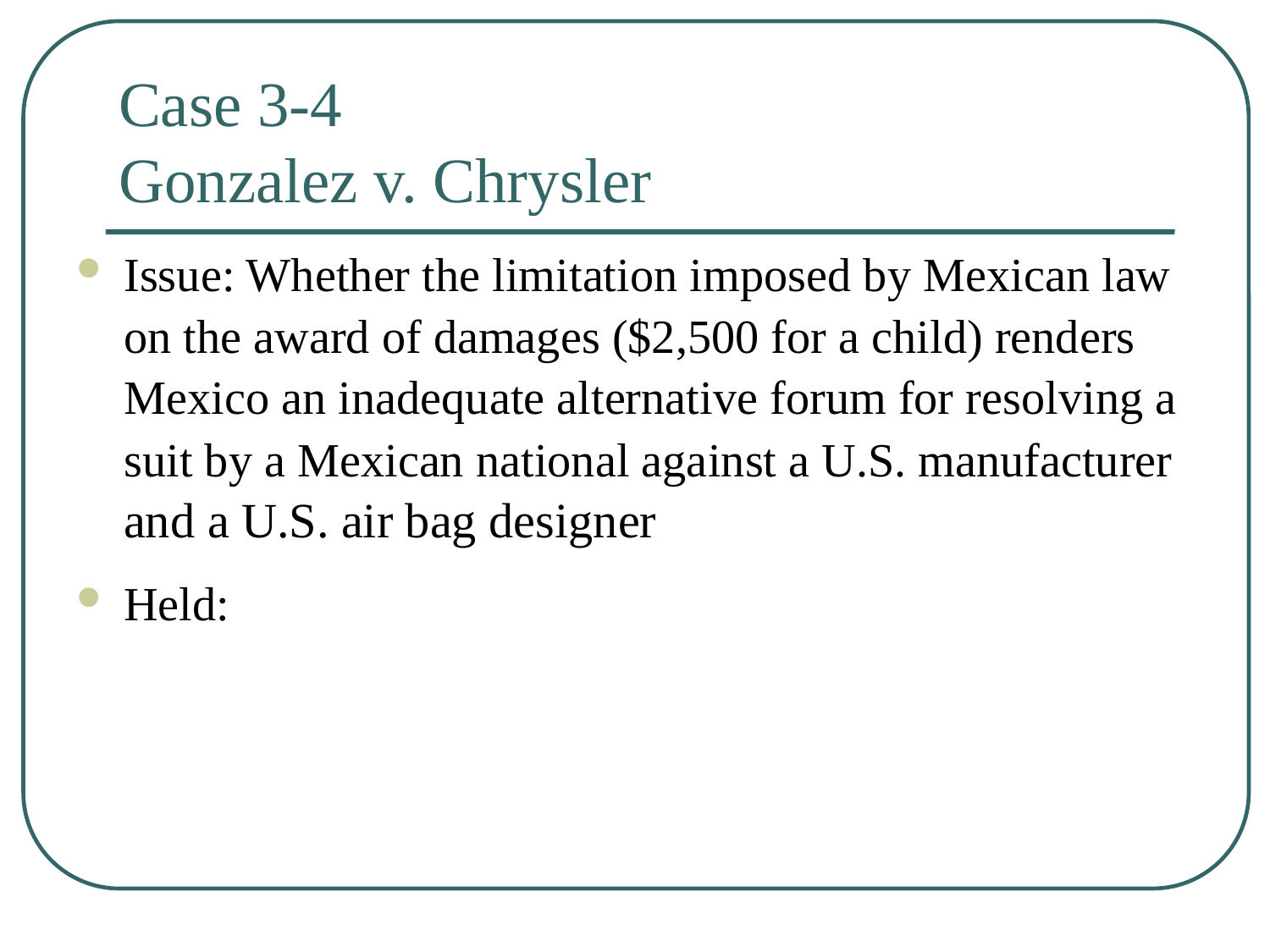

# Case 3-4 Gonzalez v. Chrysler
Issue: Whether the limitation imposed by Mexican law on the award of damages ($2,500 for a child) renders Mexico an inadequate alternative forum for resolving a suit by a Mexican national against a U.S. manufacturer and a U.S. air bag designer
Held: